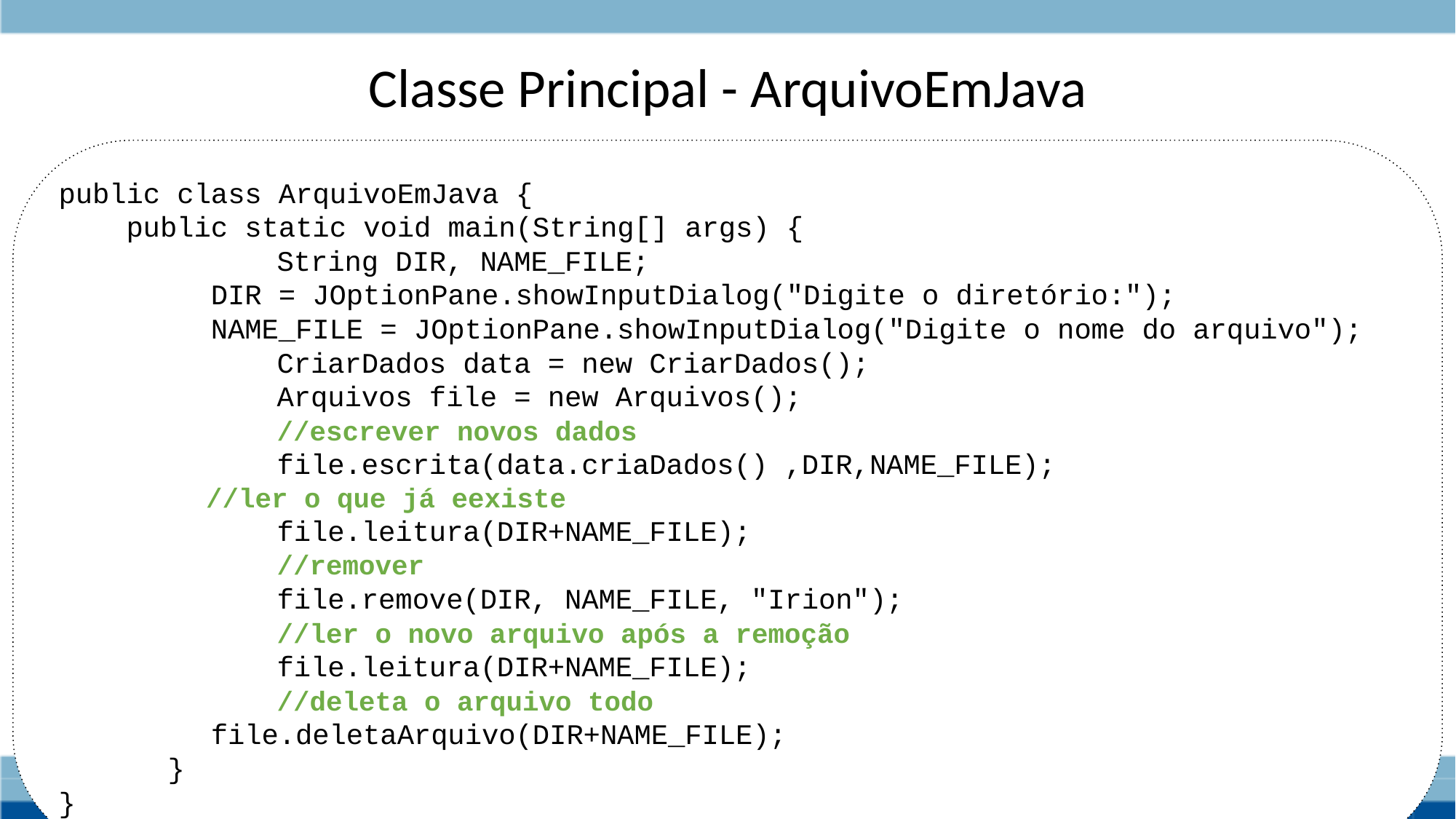

# Classe Principal - ArquivoEmJava
public class ArquivoEmJava {
    public static void main(String[] args) {
		String DIR, NAME_FILE;
         DIR = JOptionPane.showInputDialog("Digite o diretório:");
         NAME_FILE = JOptionPane.showInputDialog("Digite o nome do arquivo");
		CriarDados data = new CriarDados();
		Arquivos file = new Arquivos();
		//escrever novos dados
		file.escrita(data.criaDados() ,DIR,NAME_FILE);
         //ler o que já eexiste
		file.leitura(DIR+NAME_FILE);
		//remover
		file.remove(DIR, NAME_FILE, "Irion");
		//ler o novo arquivo após a remoção
		file.leitura(DIR+NAME_FILE);
		//deleta o arquivo todo
         file.deletaArquivo(DIR+NAME_FILE);
	}
}